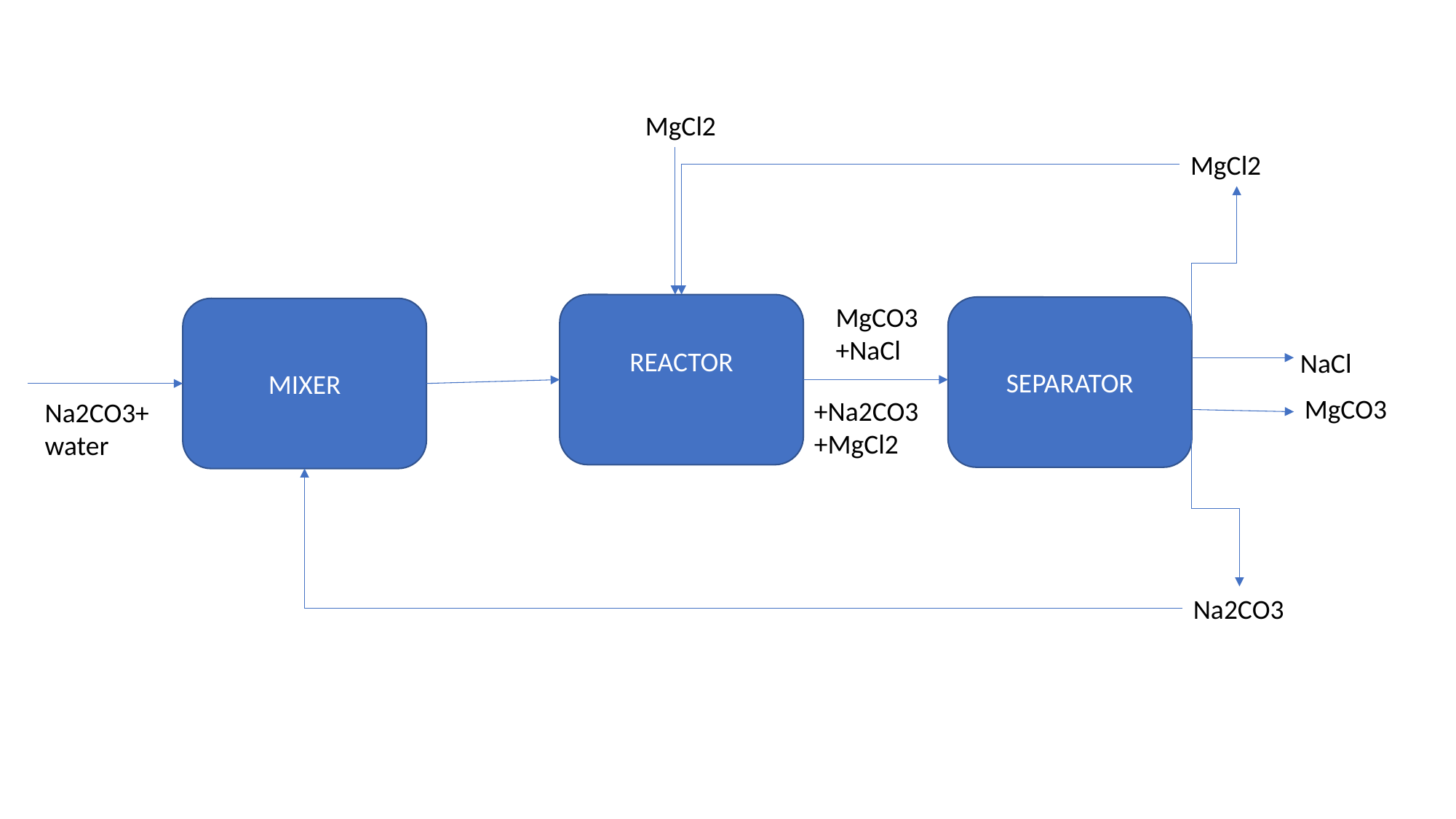

MgCl2
MgCl2
REACTOR

MgCO3+NaCl
SEPARATOR
MIXER
 NaCl

MgCO3
+Na2CO3+MgCl2
Na2CO3+water
Na2CO3